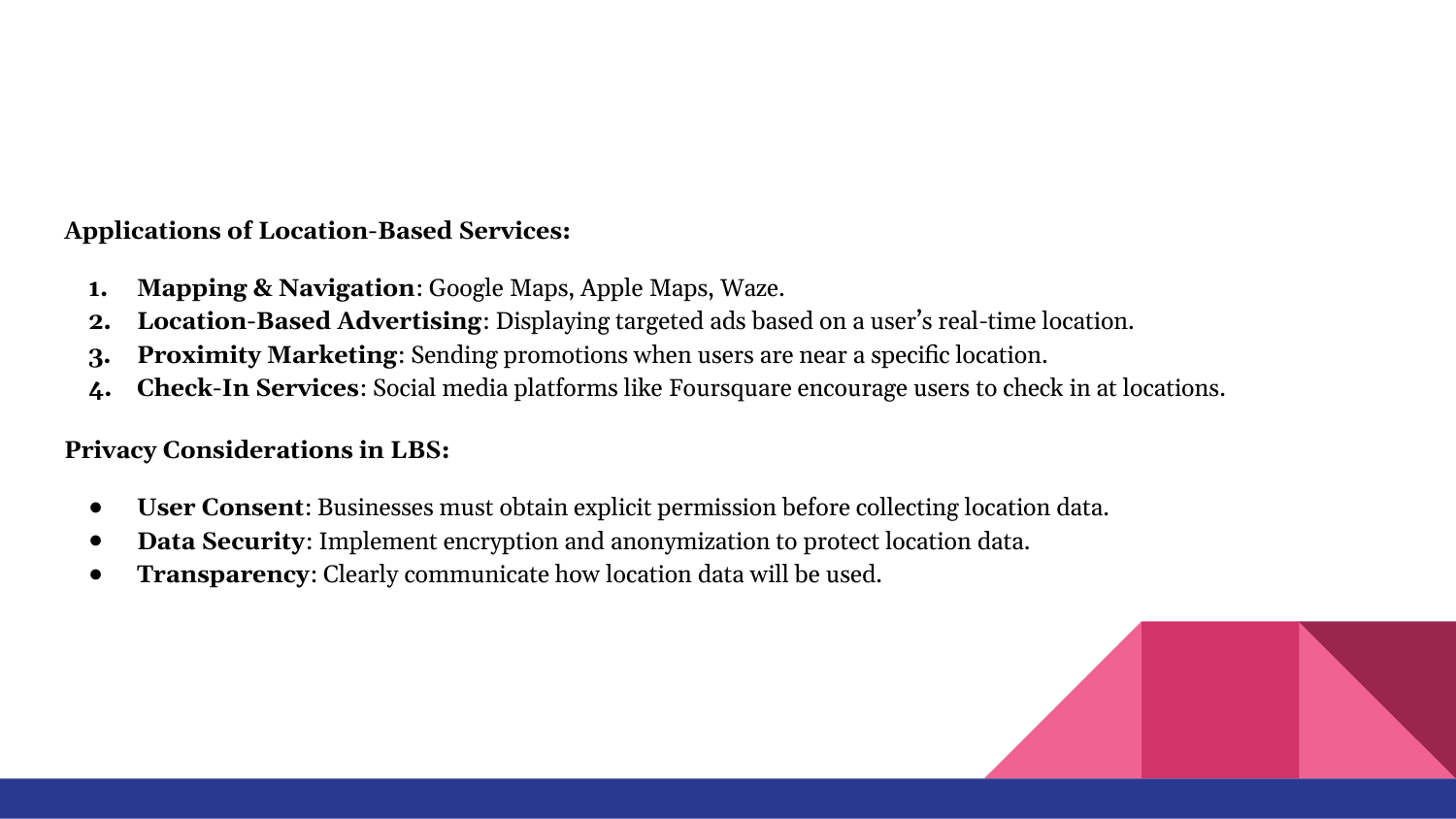

#
Applications of Location-Based Services:
Mapping & Navigation: Google Maps, Apple Maps, Waze.
Location-Based Advertising: Displaying targeted ads based on a user’s real-time location.
Proximity Marketing: Sending promotions when users are near a specific location.
Check-In Services: Social media platforms like Foursquare encourage users to check in at locations.
Privacy Considerations in LBS:
User Consent: Businesses must obtain explicit permission before collecting location data.
Data Security: Implement encryption and anonymization to protect location data.
Transparency: Clearly communicate how location data will be used.